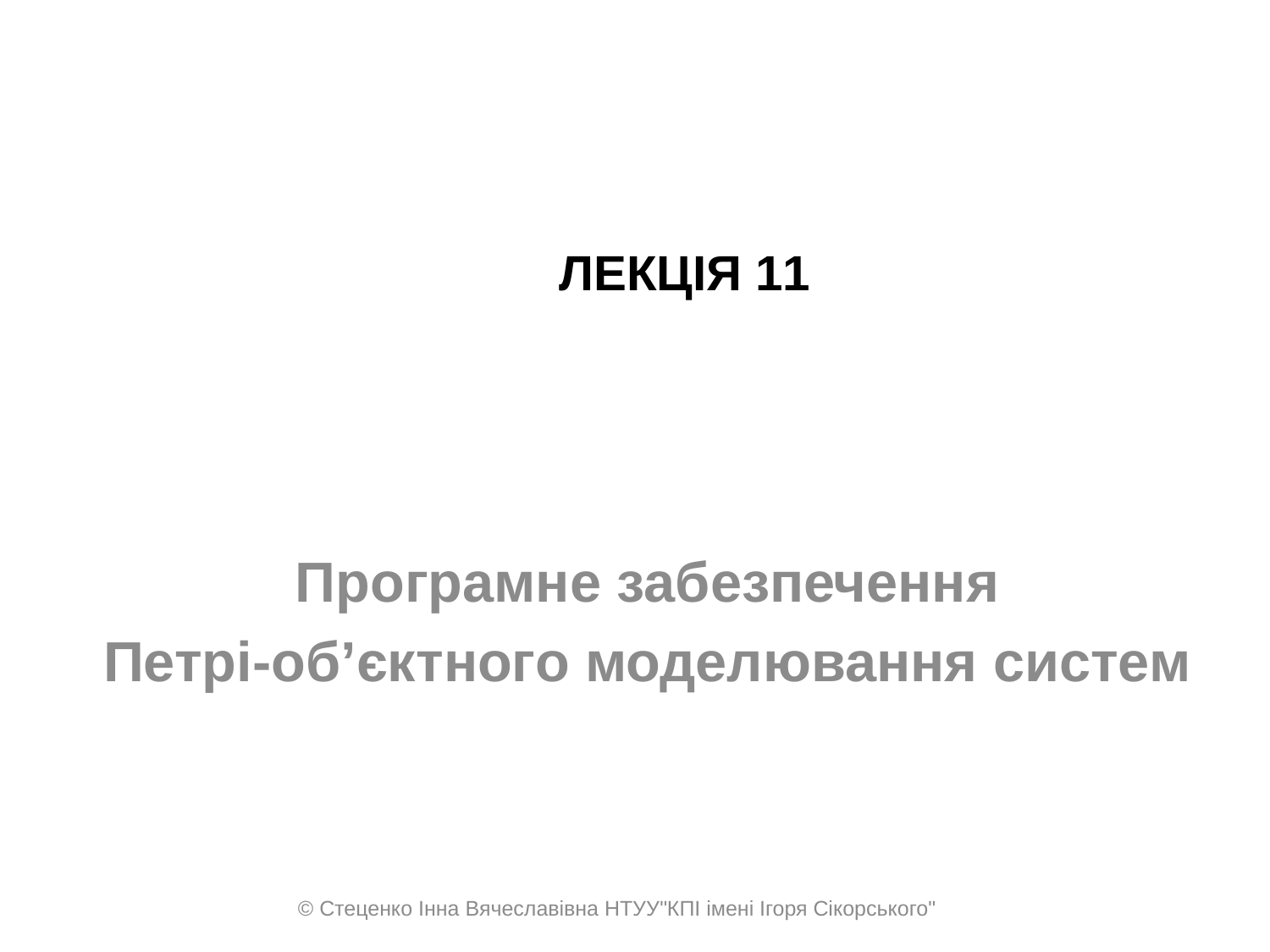

ЛЕКЦІЯ 11
Програмне забезпечення
Петрі-об’єктного моделювання систем

© Стеценко Інна Вячеславівна НТУУ"КПІ імені Ігоря Сікорського"